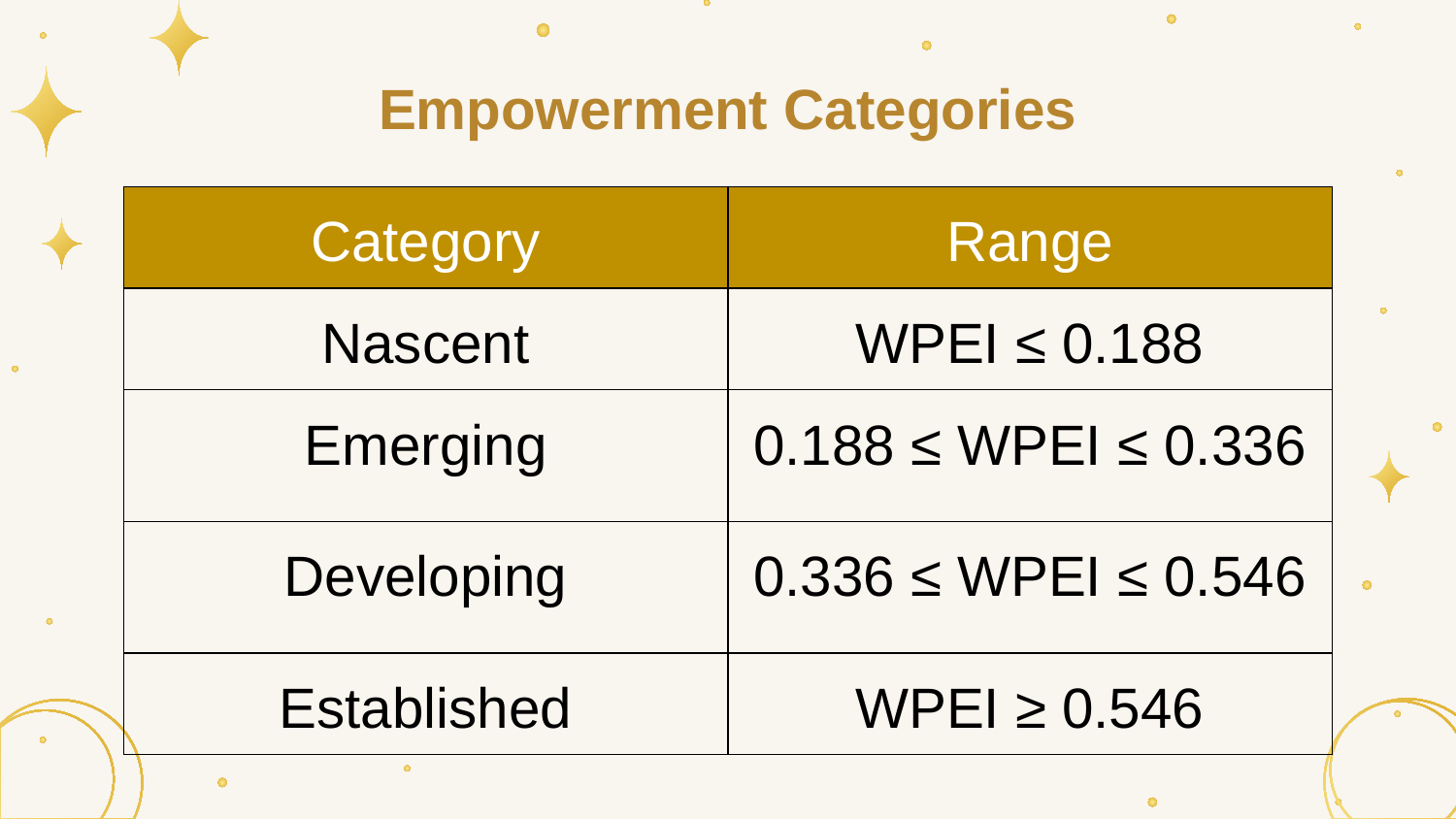

Empowerment Categories
| Category | Range |
| --- | --- |
| Nascent | WPEI ≤ 0.188 |
| Emerging | 0.188 ≤ WPEI ≤ 0.336 |
| Developing | 0.336 ≤ WPEI ≤ 0.546 |
| Established | WPEI ≥ 0.546 |